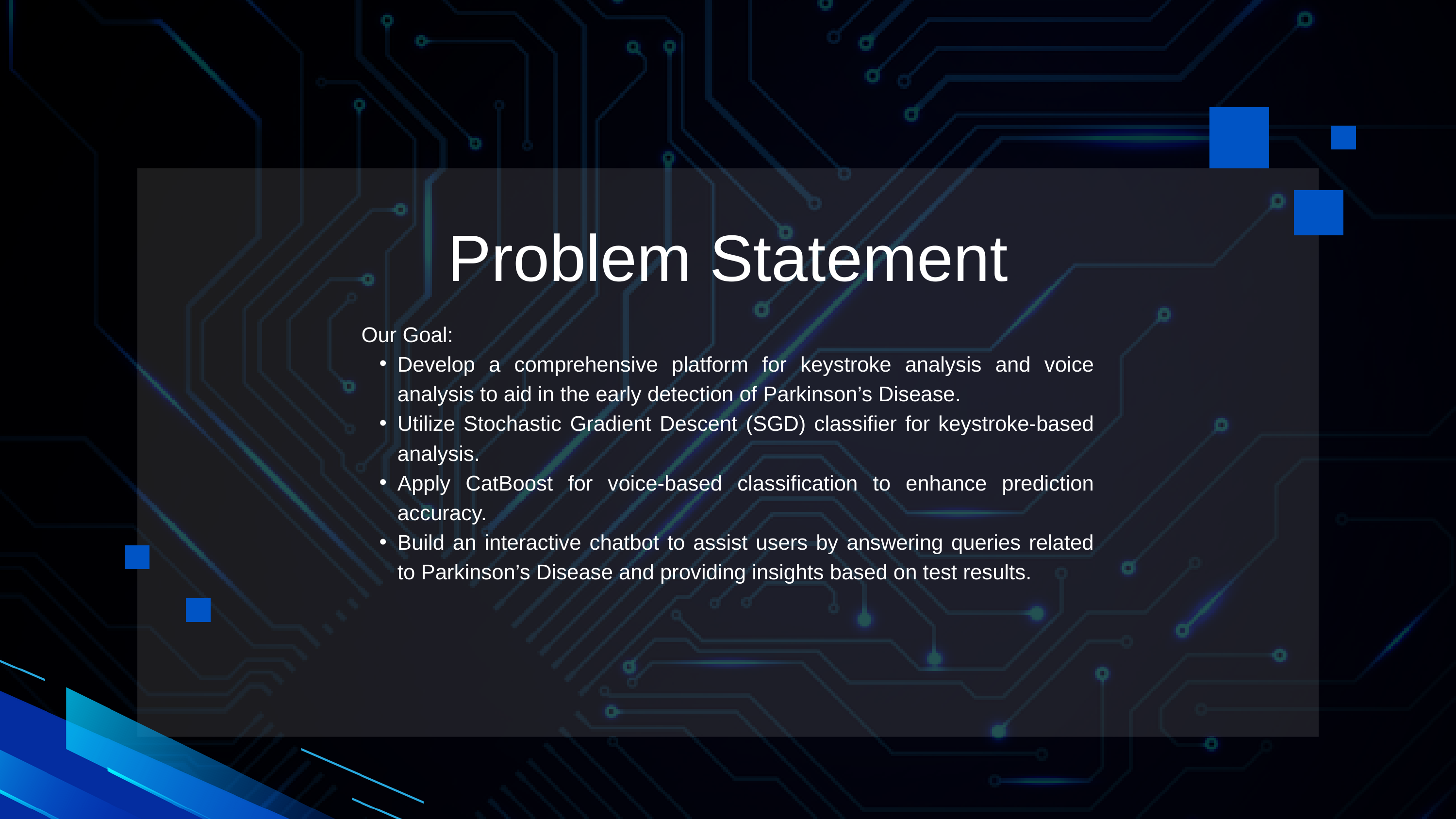

Problem Statement
Our Goal:
Develop a comprehensive platform for keystroke analysis and voice analysis to aid in the early detection of Parkinson’s Disease.
Utilize Stochastic Gradient Descent (SGD) classifier for keystroke-based analysis.
Apply CatBoost for voice-based classification to enhance prediction accuracy.
Build an interactive chatbot to assist users by answering queries related to Parkinson’s Disease and providing insights based on test results.